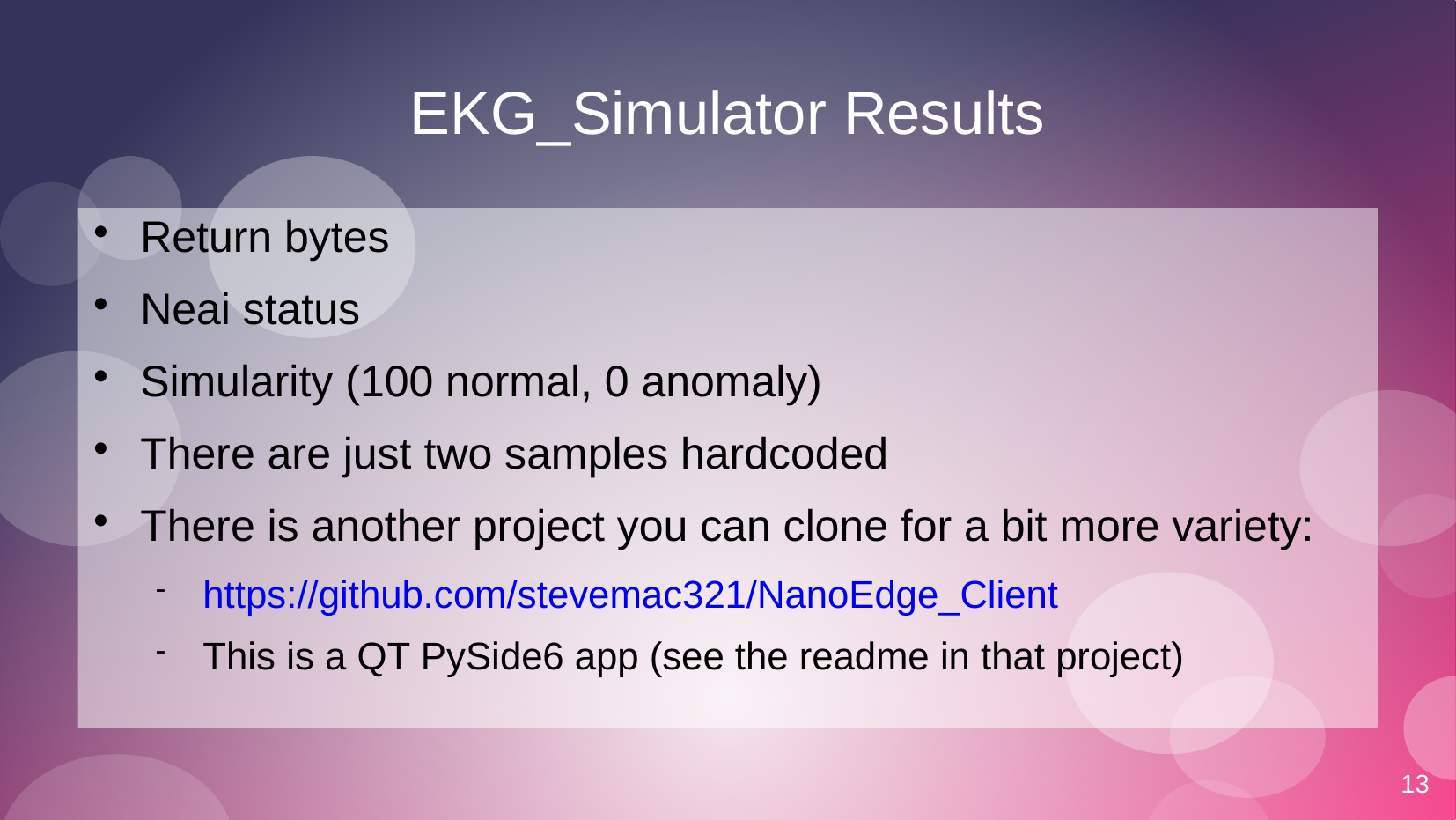

13
# EKG_Simulator Results
Return bytes
Neai status
Simularity (100 normal, 0 anomaly)
There are just two samples hardcoded
There is another project you can clone for a bit more variety:
https://github.com/stevemac321/NanoEdge_Client
This is a QT PySide6 app (see the readme in that project)